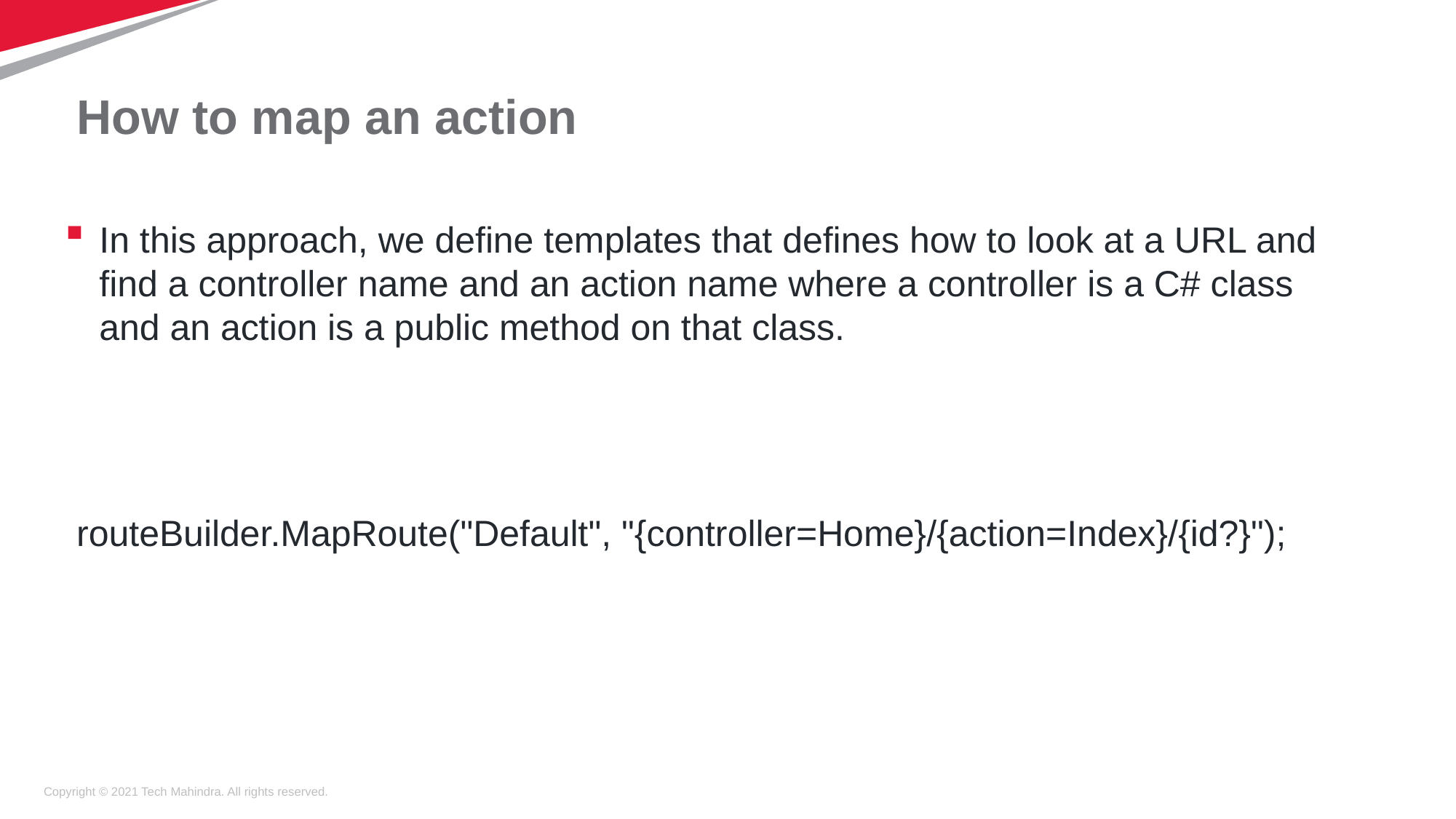

# How to map an action
In this approach, we define templates that defines how to look at a URL and find a controller name and an action name where a controller is a C# class and an action is a public method on that class.
routeBuilder.MapRoute("Default", "{controller=Home}/{action=Index}/{id?}");